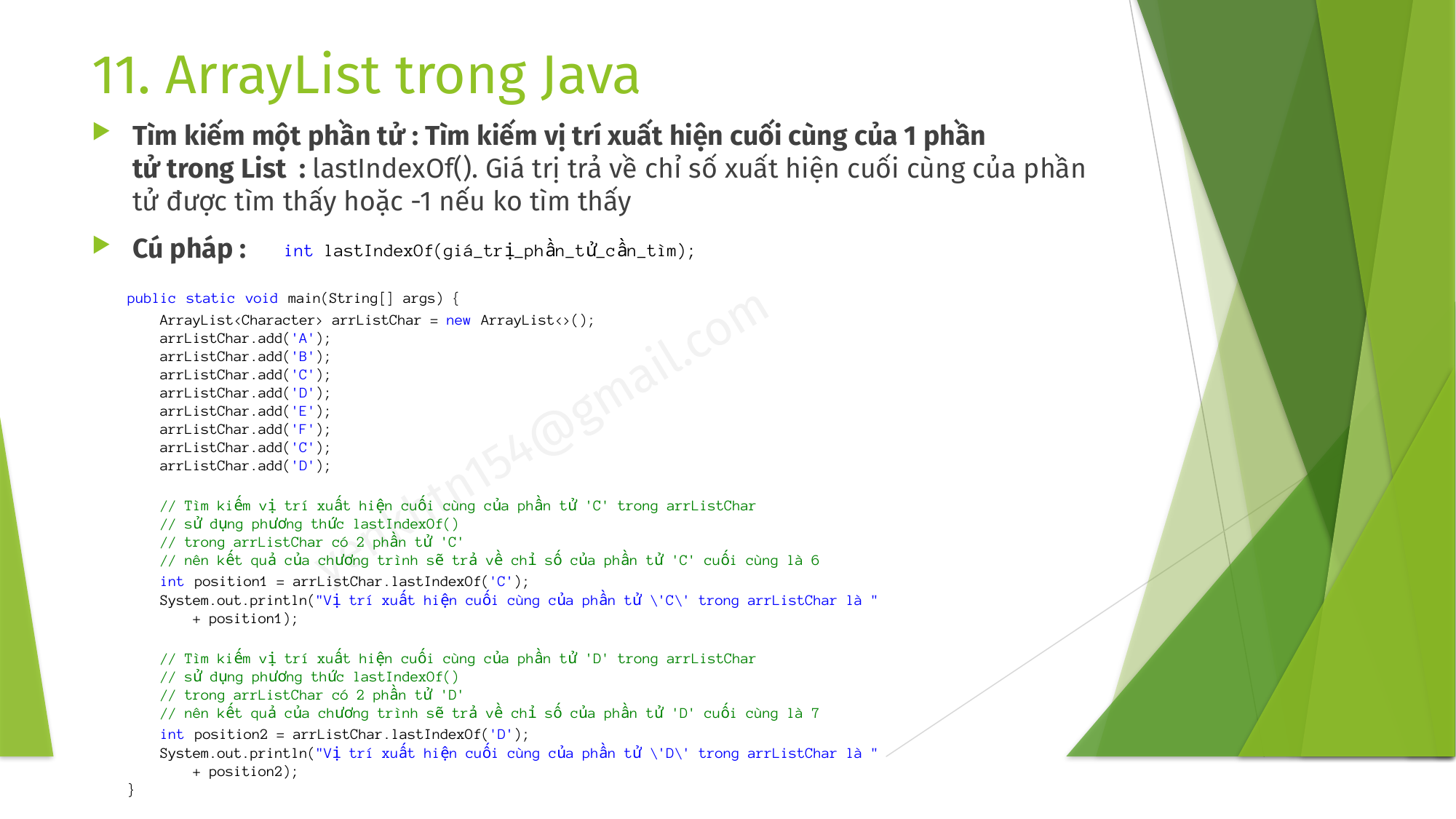

# 11. ArrayList trong Java
Tìm kiếm một phần tử : Tìm kiếm vị trí xuất hiện cuối cùng của 1 phần tử trong List  : lastIndexOf(). Giá trị trả về chỉ số xuất hiện cuối cùng của phần tử được tìm thấy hoặc -1 nếu ko tìm thấy
Cú pháp :

int lastIndexOf(giá_trị_phần_tử_cần_tìm);
public static void main(String[] args) {
    ArrayList<Character> arrListChar = new ArrayList<>();
    arrListChar.add('A');
    arrListChar.add('B');
    arrListChar.add('C');
    arrListChar.add('D');
    arrListChar.add('E');
    arrListChar.add('F');
    arrListChar.add('C');
    arrListChar.add('D');

    // Tìm kiếm vị trí xuất hiện cuối cùng của phần tử 'C' trong arrListChar
    // sử dụng phương thức lastIndexOf()
    // trong arrListChar có 2 phần tử 'C'
    // nên kết quả của chương trình sẽ trả về chỉ số của phần tử 'C' cuối cùng là 6
    int position1 = arrListChar.lastIndexOf('C');
    System.out.println("Vị trí xuất hiện cuối cùng của phần tử \'C\' trong arrListChar là "
        + position1);

    // Tìm kiếm vị trí xuất hiện cuối cùng của phần tử 'D' trong arrListChar
    // sử dụng phương thức lastIndexOf()
    // trong arrListChar có 2 phần tử 'D'
    // nên kết quả của chương trình sẽ trả về chỉ số của phần tử 'D' cuối cùng là 7
    int position2 = arrListChar.lastIndexOf('D');
    System.out.println("Vị trí xuất hiện cuối cùng của phần tử \'D\' trong arrListChar là "
        + position2);
}